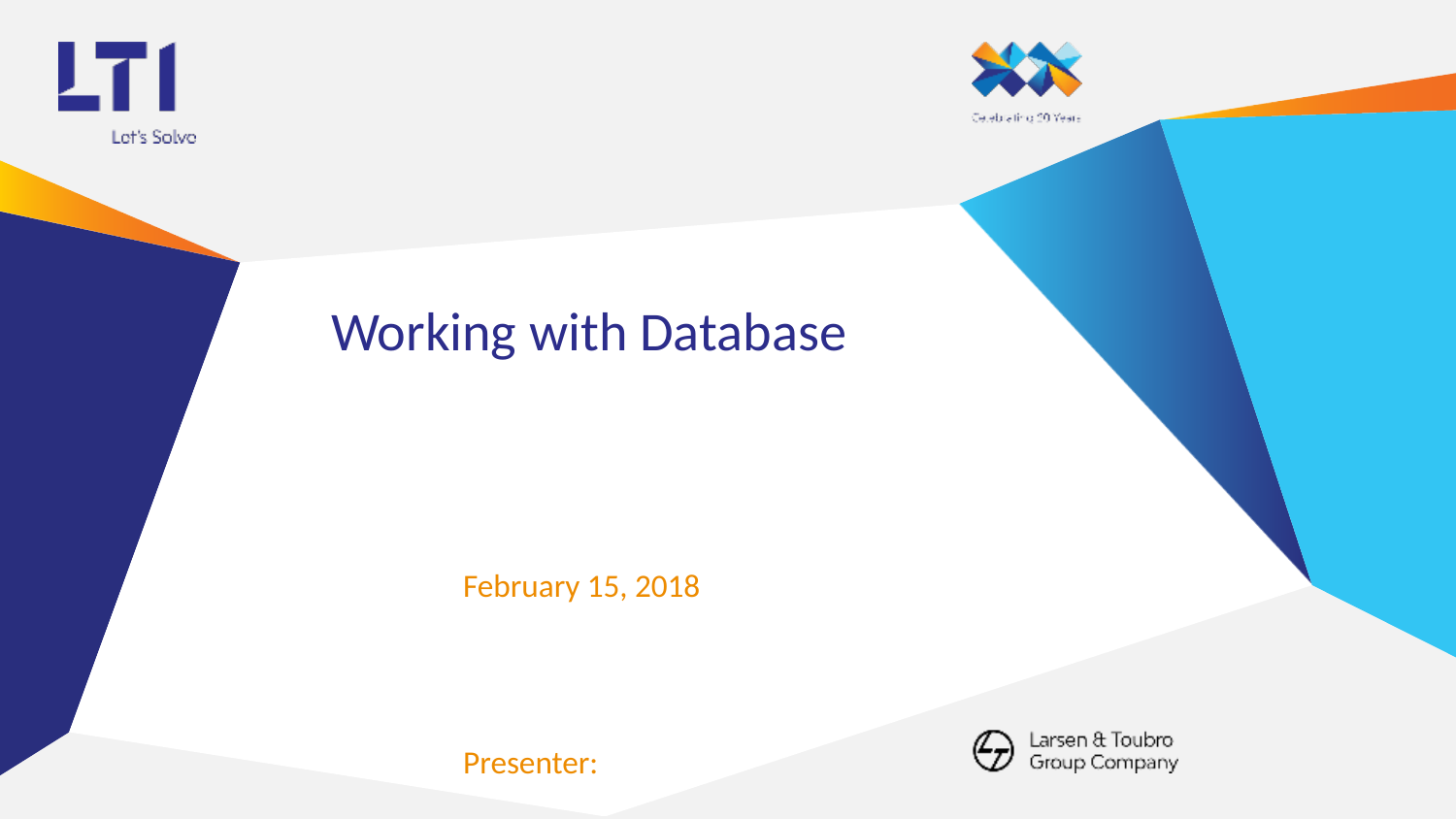

Working with Database
February 15, 2018
Presenter:
Copyright © 2014 by Vikram Takkar. All Rights Reserved..